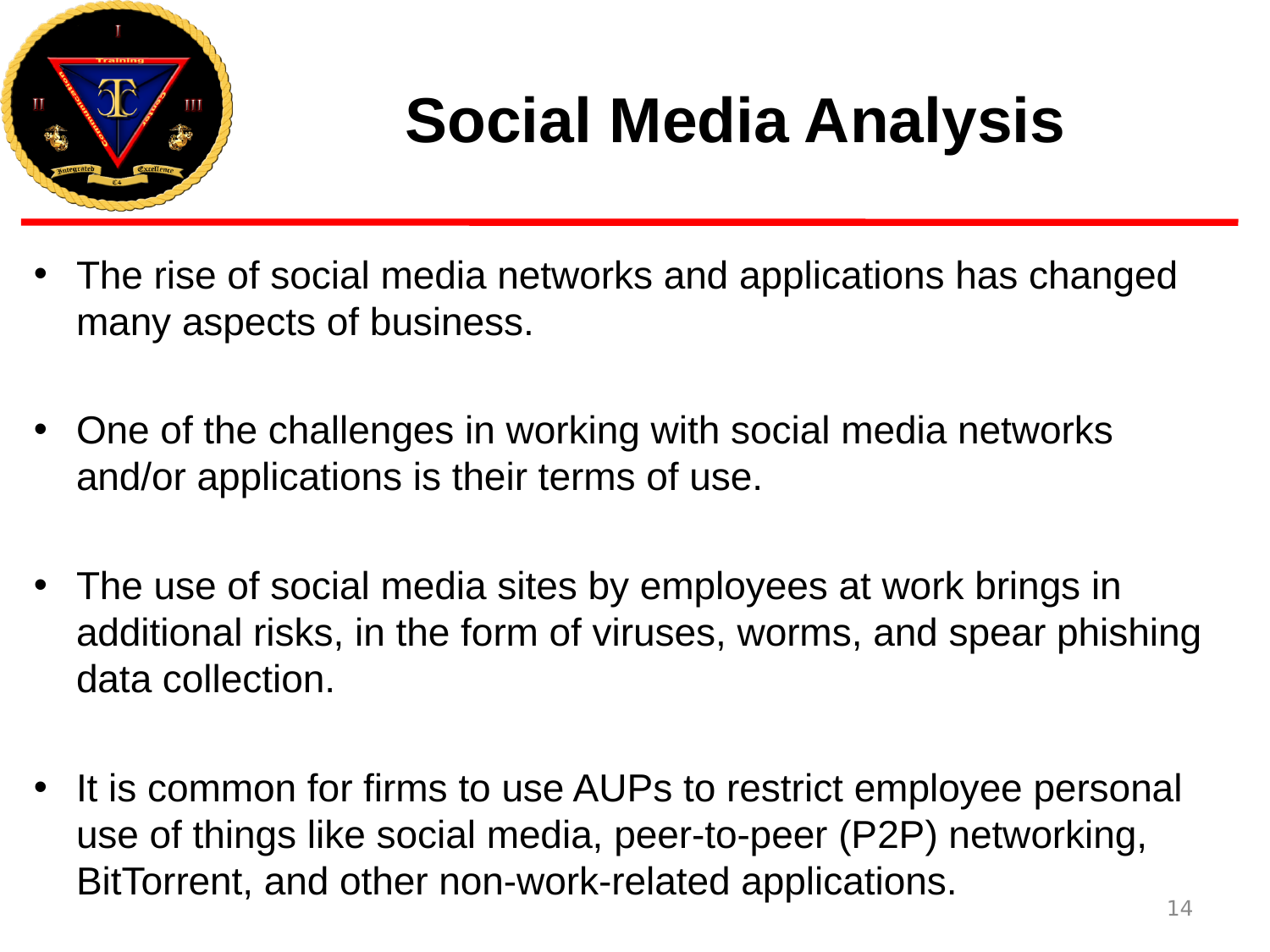

# Social Media Analysis
The rise of social media networks and applications has changed many aspects of business.

One of the challenges in working with social media networks and/or applications is their terms of use.

The use of social media sites by employees at work brings in additional risks, in the form of viruses, worms, and spear phishing data collection.

It is common for firms to use AUPs to restrict employee personal use of things like social media, peer-to-peer (P2P) networking, BitTorrent, and other non-work-related applications.
14